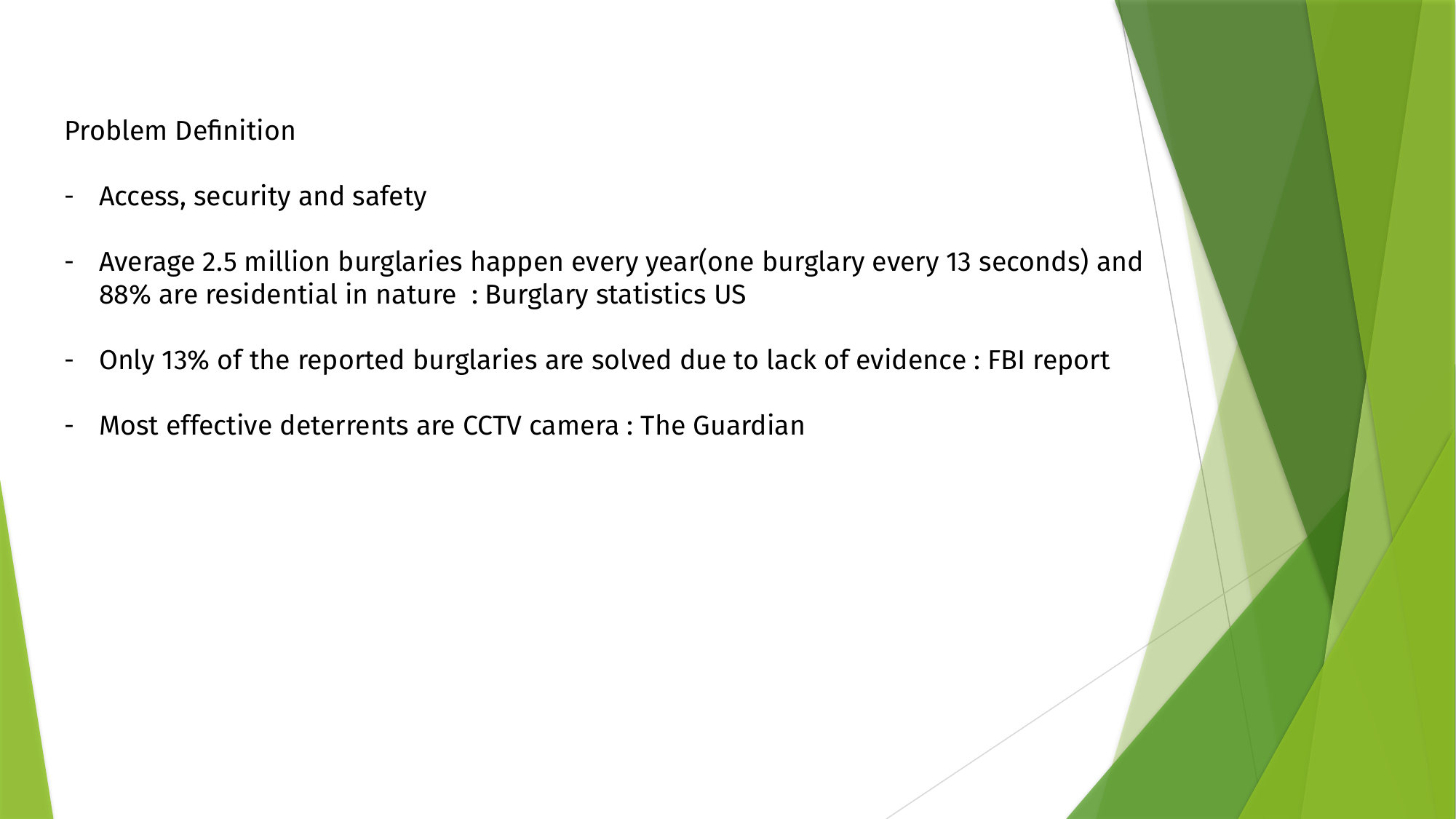

Problem Definition

Access, security and safety

Average 2.5 million burglaries happen every year(one burglary every 13 seconds) and 88% are residential in nature  : Burglary statistics US

Only 13% of the reported burglaries are solved due to lack of evidence : FBI report

Most effective deterrents are CCTV camera : The Guardian